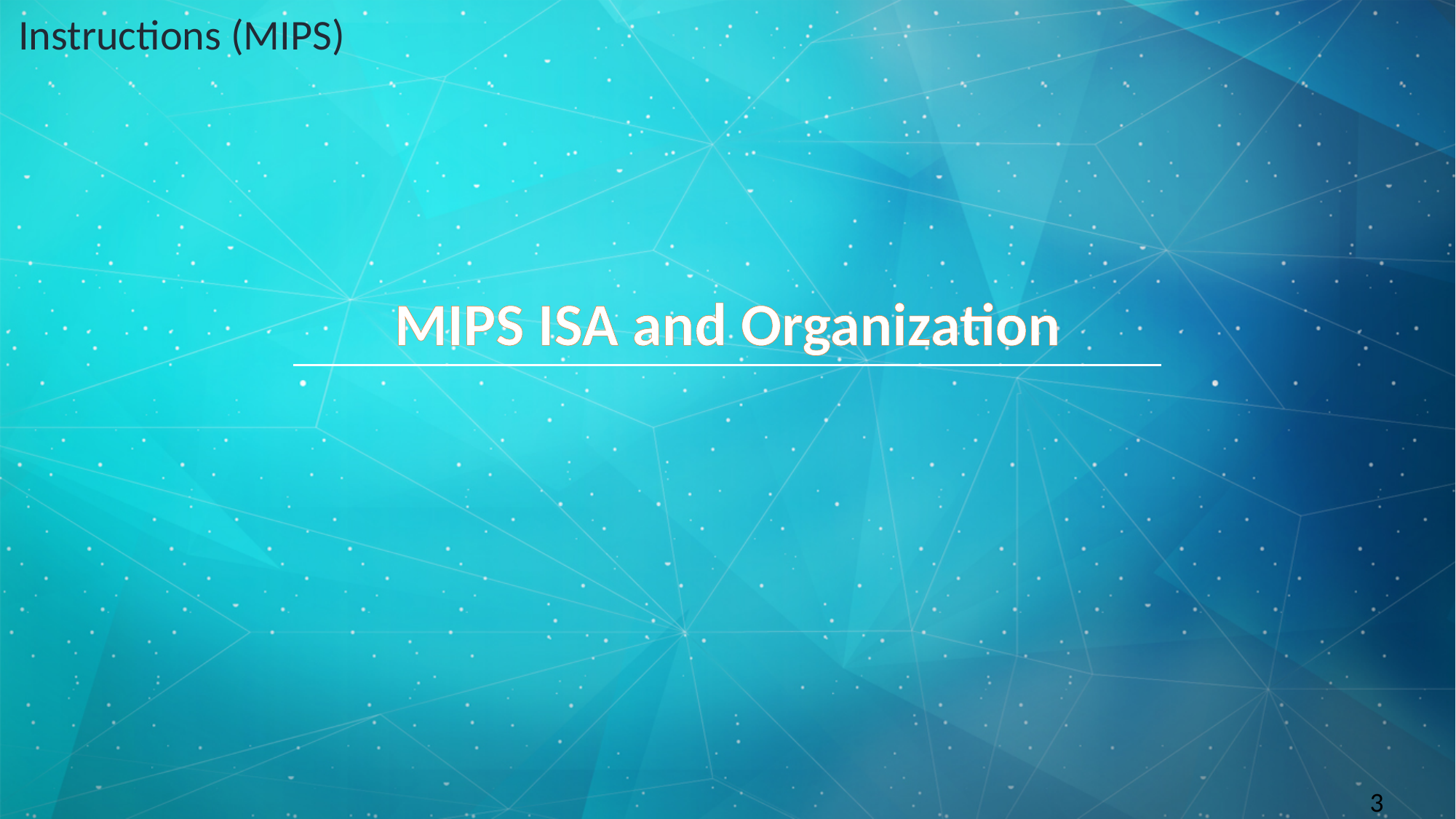

Instructions (MIPS)
# MIPS ISA and Organization
3